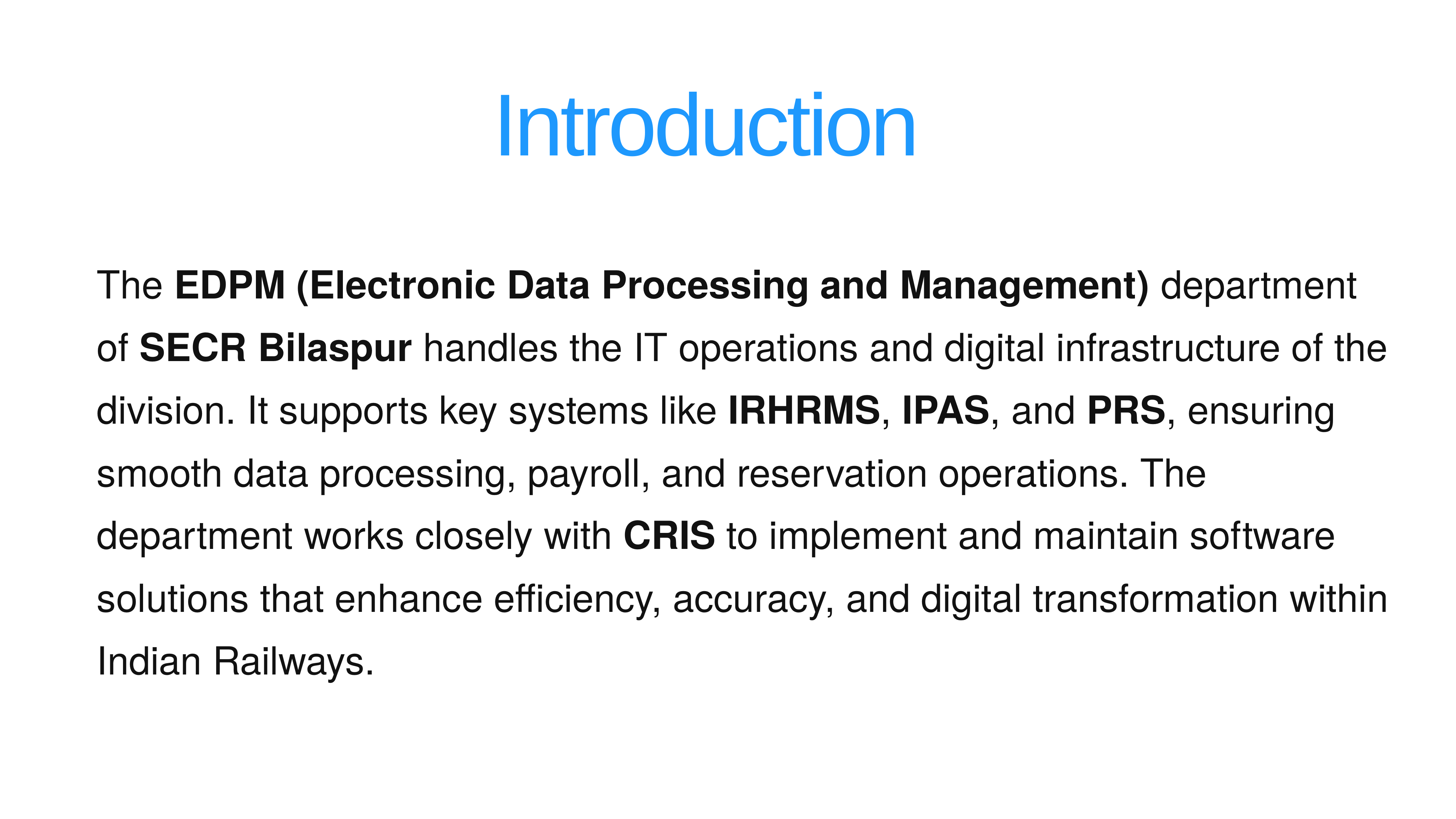

# Introduction
The EDPM (Electronic Data Processing and Management) department of SECR Bilaspur handles the IT operations and digital infrastructure of the division. It supports key systems like IRHRMS, IPAS, and PRS, ensuring smooth data processing, payroll, and reservation operations. The department works closely with CRIS to implement and maintain software solutions that enhance efficiency, accuracy, and digital transformation within Indian Railways.